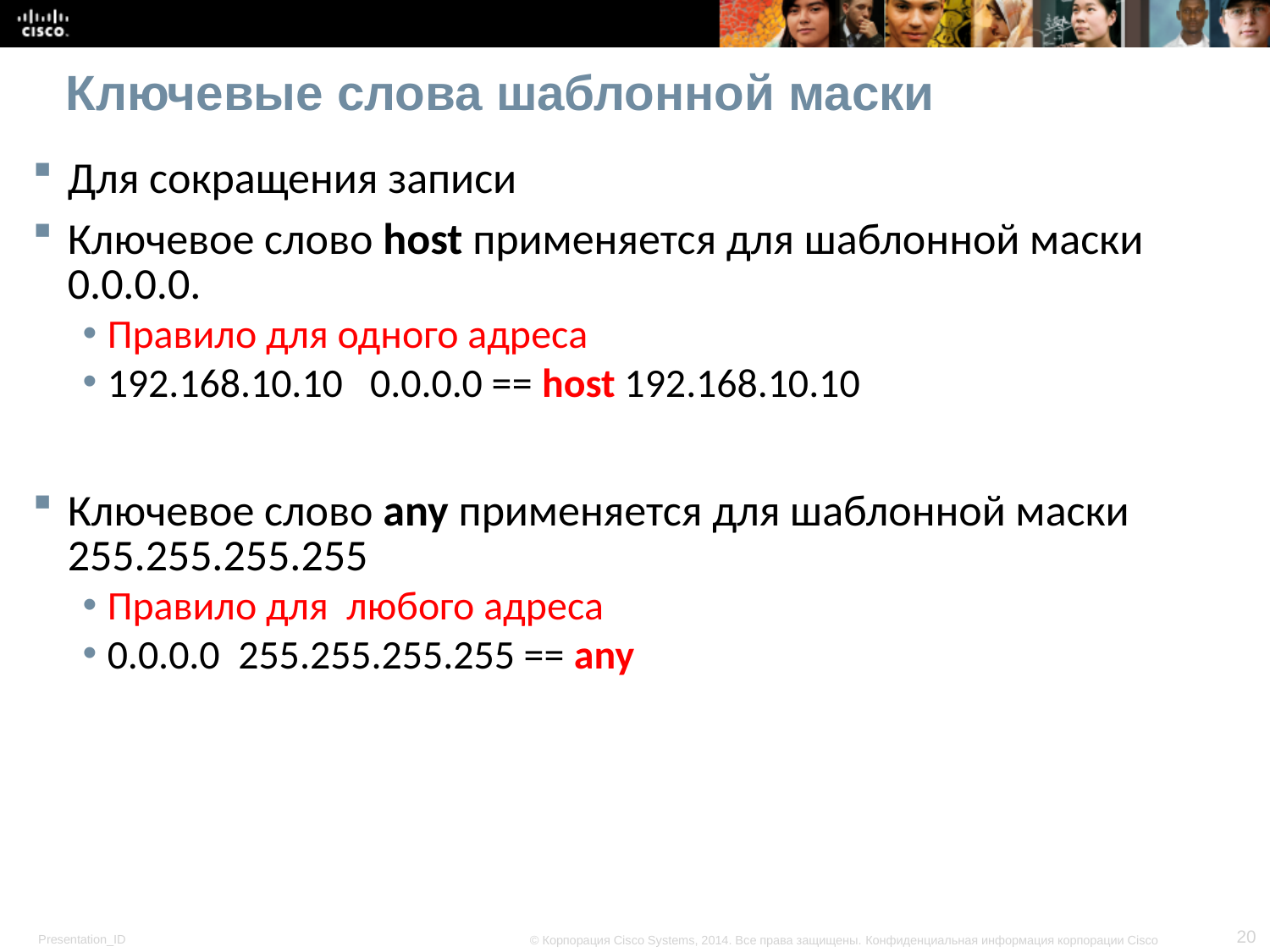

# Ключевые слова шаблонной маски
Для сокращения записи
Ключевое слово host применяется для шаблонной маски 0.0.0.0.
Правило для одного адреса
192.168.10.10   0.0.0.0 == host 192.168.10.10

Ключевое слово any применяется для шаблонной маски 255.255.255.255
Правило для  любого адреса
0.0.0.0  255.255.255.255 == any